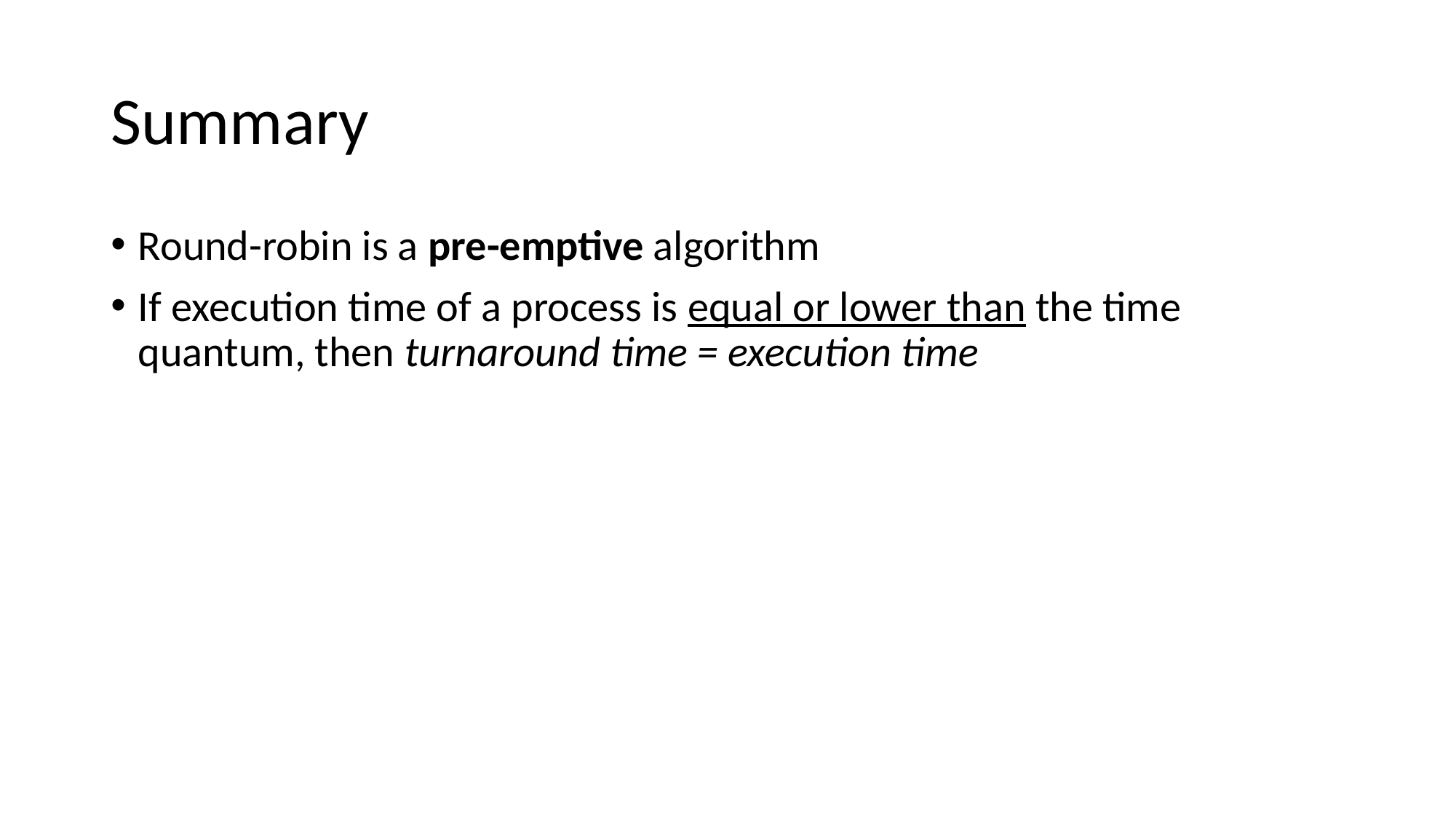

# Summary
Round-robin is a pre-emptive algorithm
If execution time of a process is equal or lower than the time quantum, then turnaround time = execution time